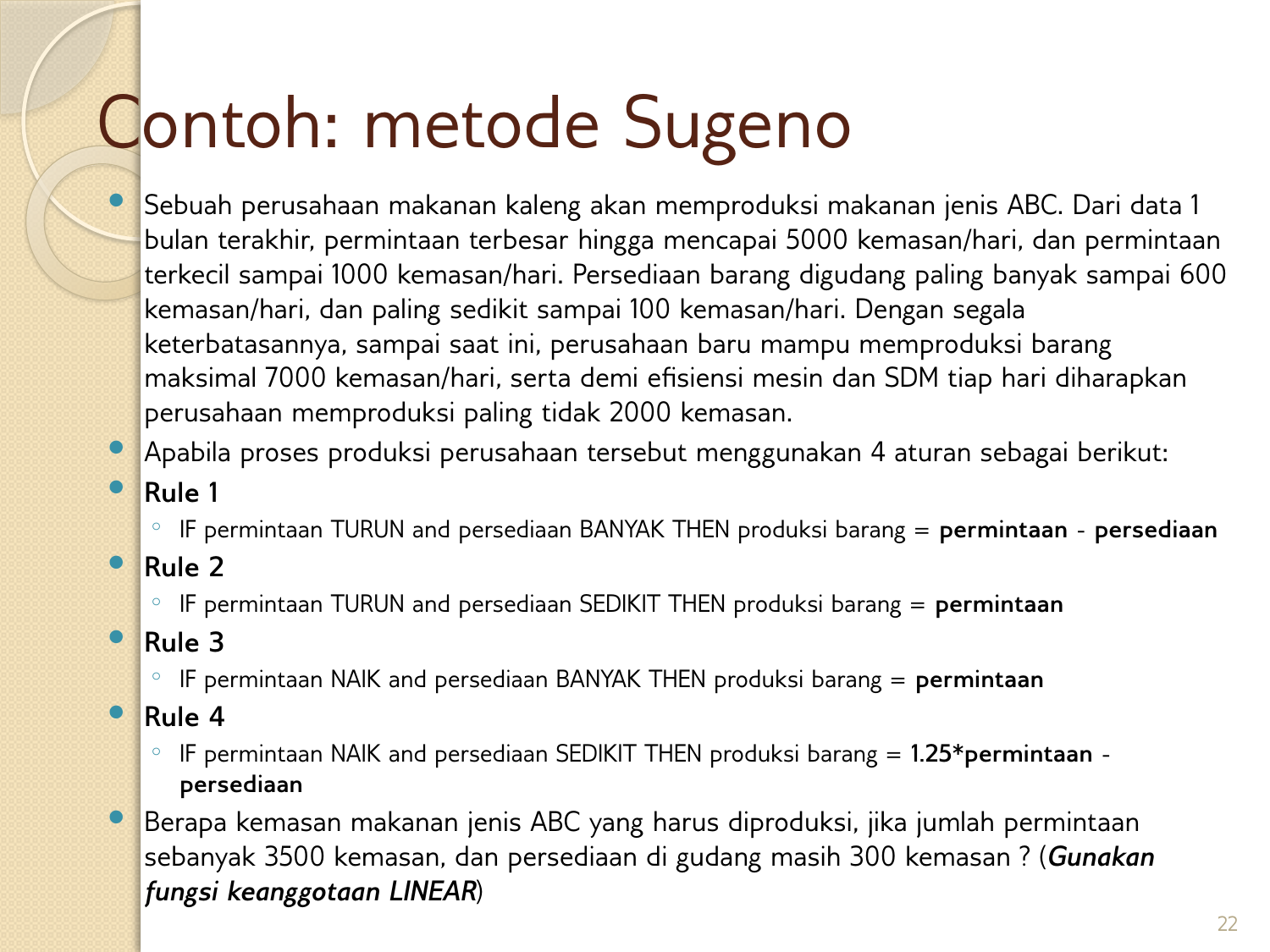

# Contoh: metode Sugeno
Sebuah perusahaan makanan kaleng akan memproduksi makanan jenis ABC. Dari data 1 bulan terakhir, permintaan terbesar hingga mencapai 5000 kemasan/hari, dan permintaan terkecil sampai 1000 kemasan/hari. Persediaan barang digudang paling banyak sampai 600 kemasan/hari, dan paling sedikit sampai 100 kemasan/hari. Dengan segala keterbatasannya, sampai saat ini, perusahaan baru mampu memproduksi barang maksimal 7000 kemasan/hari, serta demi efisiensi mesin dan SDM tiap hari diharapkan perusahaan memproduksi paling tidak 2000 kemasan.
Apabila proses produksi perusahaan tersebut menggunakan 4 aturan sebagai berikut:
Rule 1
IF permintaan TURUN and persediaan BANYAK THEN produksi barang = permintaan - persediaan
Rule 2
IF permintaan TURUN and persediaan SEDIKIT THEN produksi barang = permintaan
Rule 3
IF permintaan NAIK and persediaan BANYAK THEN produksi barang = permintaan
Rule 4
IF permintaan NAIK and persediaan SEDIKIT THEN produksi barang = 1.25*permintaan - persediaan
Berapa kemasan makanan jenis ABC yang harus diproduksi, jika jumlah permintaan sebanyak 3500 kemasan, dan persediaan di gudang masih 300 kemasan ? (Gunakan fungsi keanggotaan LINEAR)
22